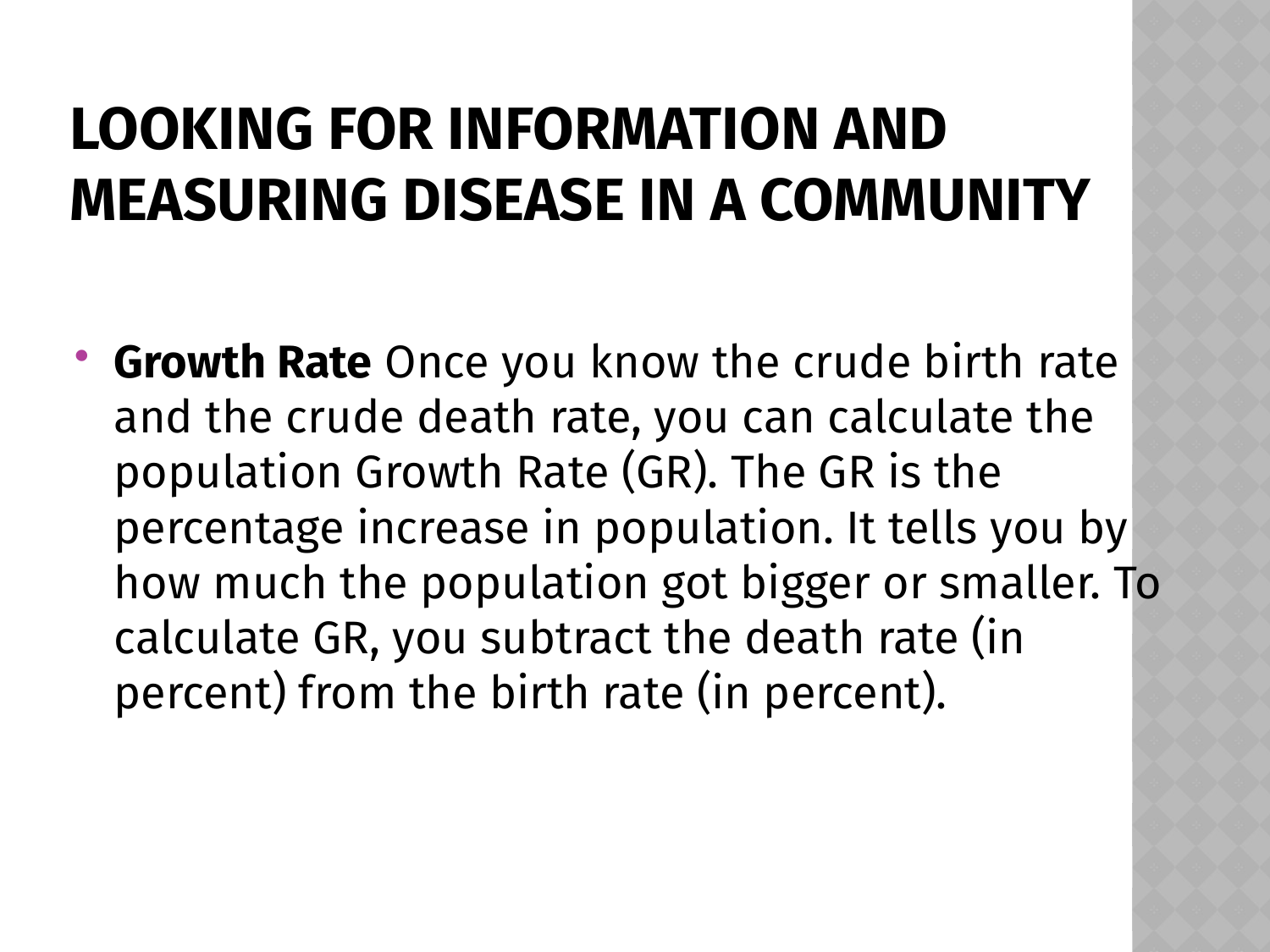

# LOOKING FOR INFORMATION AND MEASURING DISEASE IN A COMMUNITY

Growth Rate Once you know the crude birth rate and the crude death rate, you can calculate the population Growth Rate (GR). The GR is the percentage increase in population. It tells you by how much the population got bigger or smaller. To calculate GR, you subtract the death rate (in percent) from the birth rate (in percent).